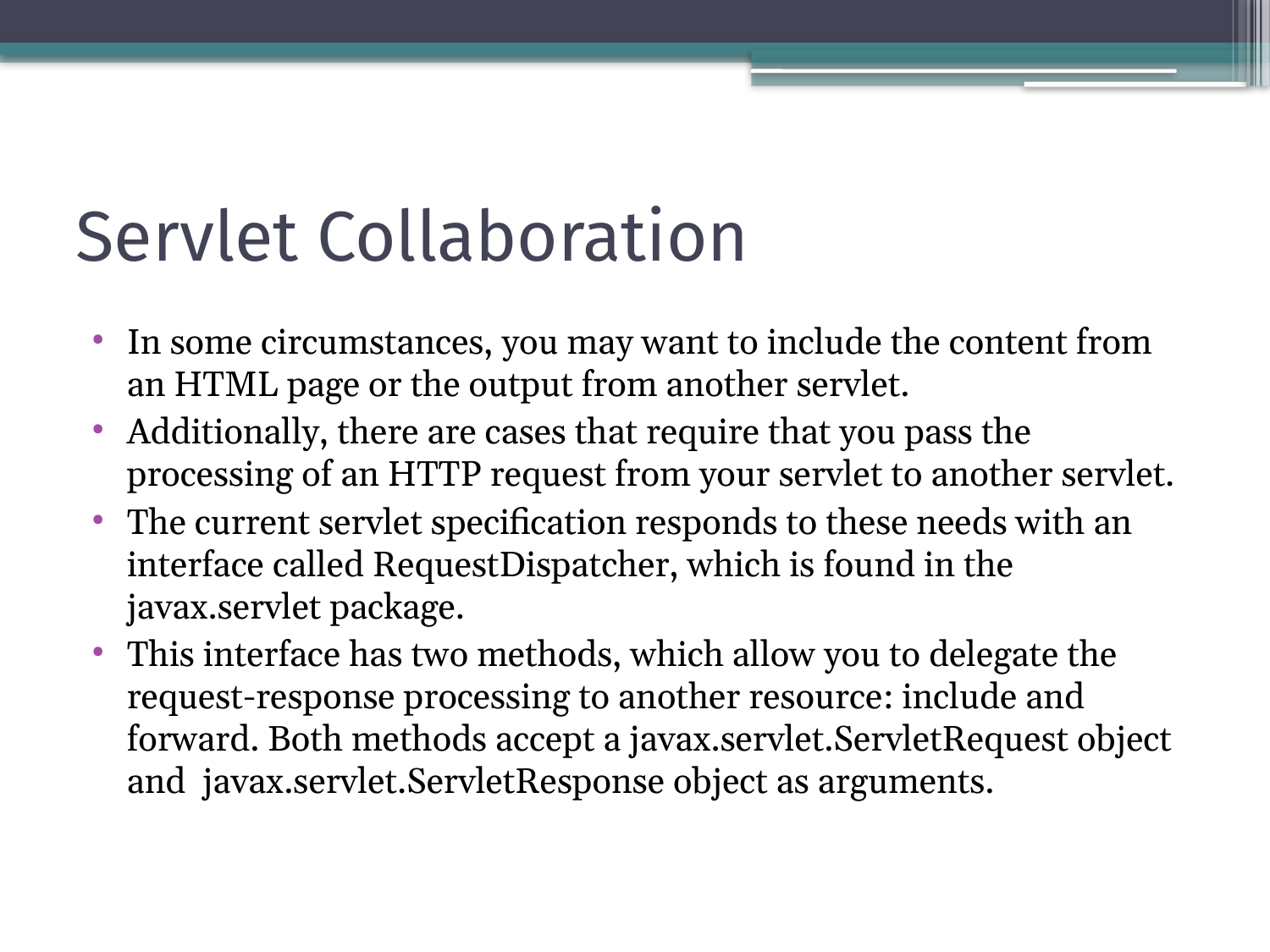

# Servlet Collaboration
In some circumstances, you may want to include the content from an HTML page or the output from another servlet.
Additionally, there are cases that require that you pass the processing of an HTTP request from your servlet to another servlet.
The current servlet specification responds to these needs with an interface called RequestDispatcher, which is found in the javax.servlet package.
This interface has two methods, which allow you to delegate the request-response processing to another resource: include and forward. Both methods accept a javax.servlet.ServletRequest object and  javax.servlet.ServletResponse object as arguments.